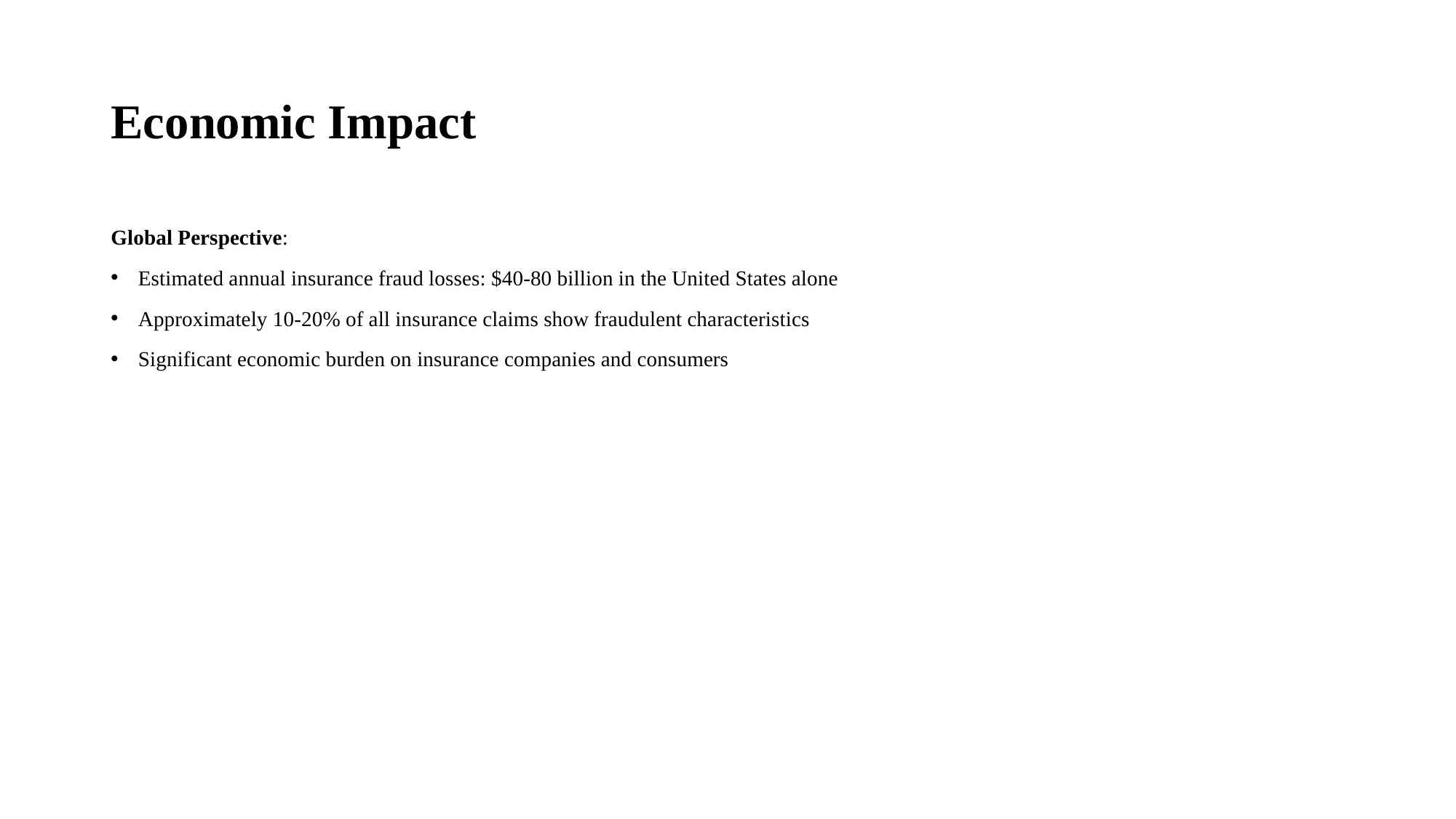

# Economic Impact
Global Perspective:
Estimated annual insurance fraud losses: $40-80 billion in the United States alone
Approximately 10-20% of all insurance claims show fraudulent characteristics
Significant economic burden on insurance companies and consumers